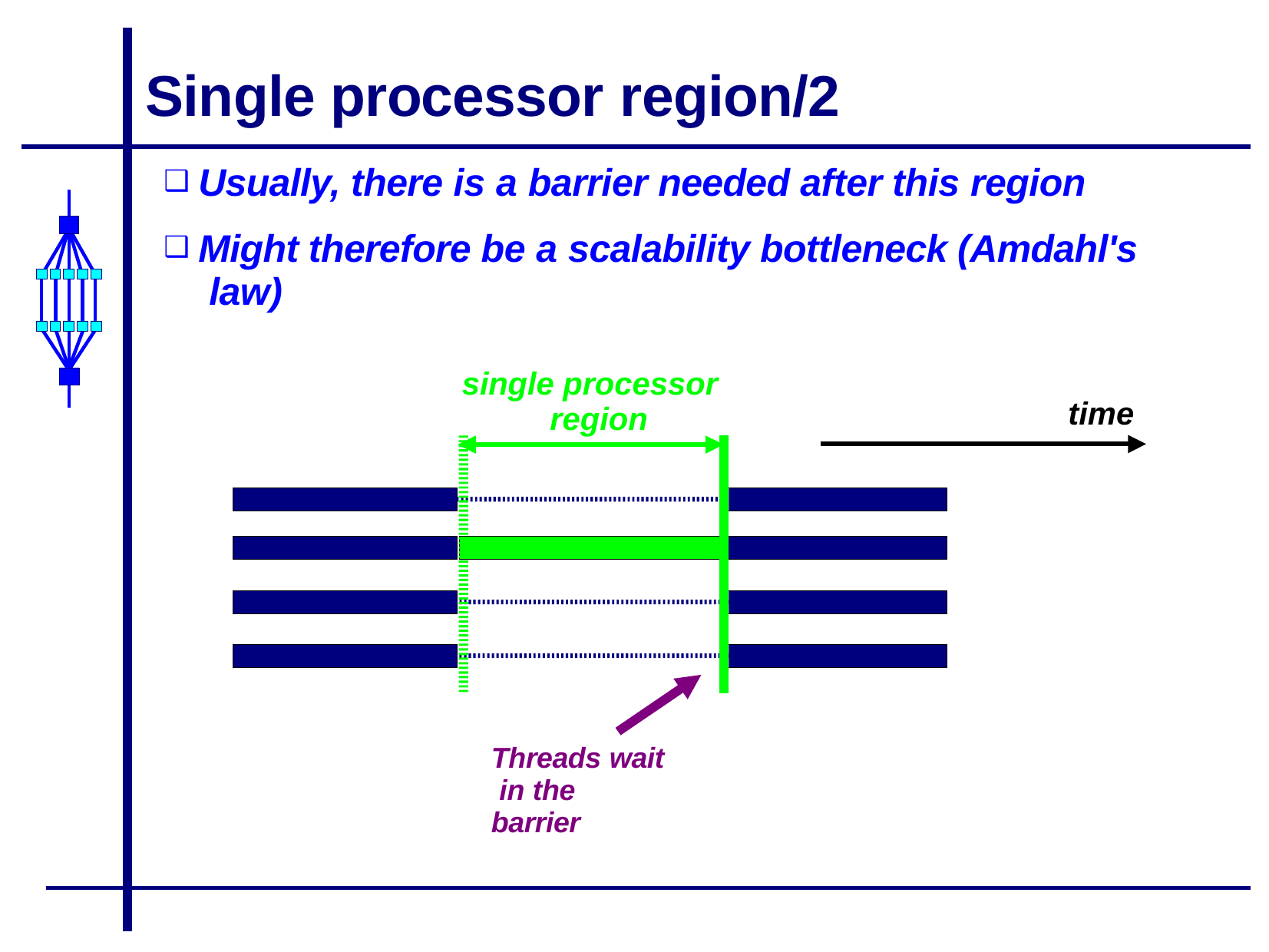

# Single processor region/2
Usually, there is a barrier needed after this region
Might therefore be a scalability bottleneck (Amdahl's  law)

single processor  region

time

Threads wait  in the barrier